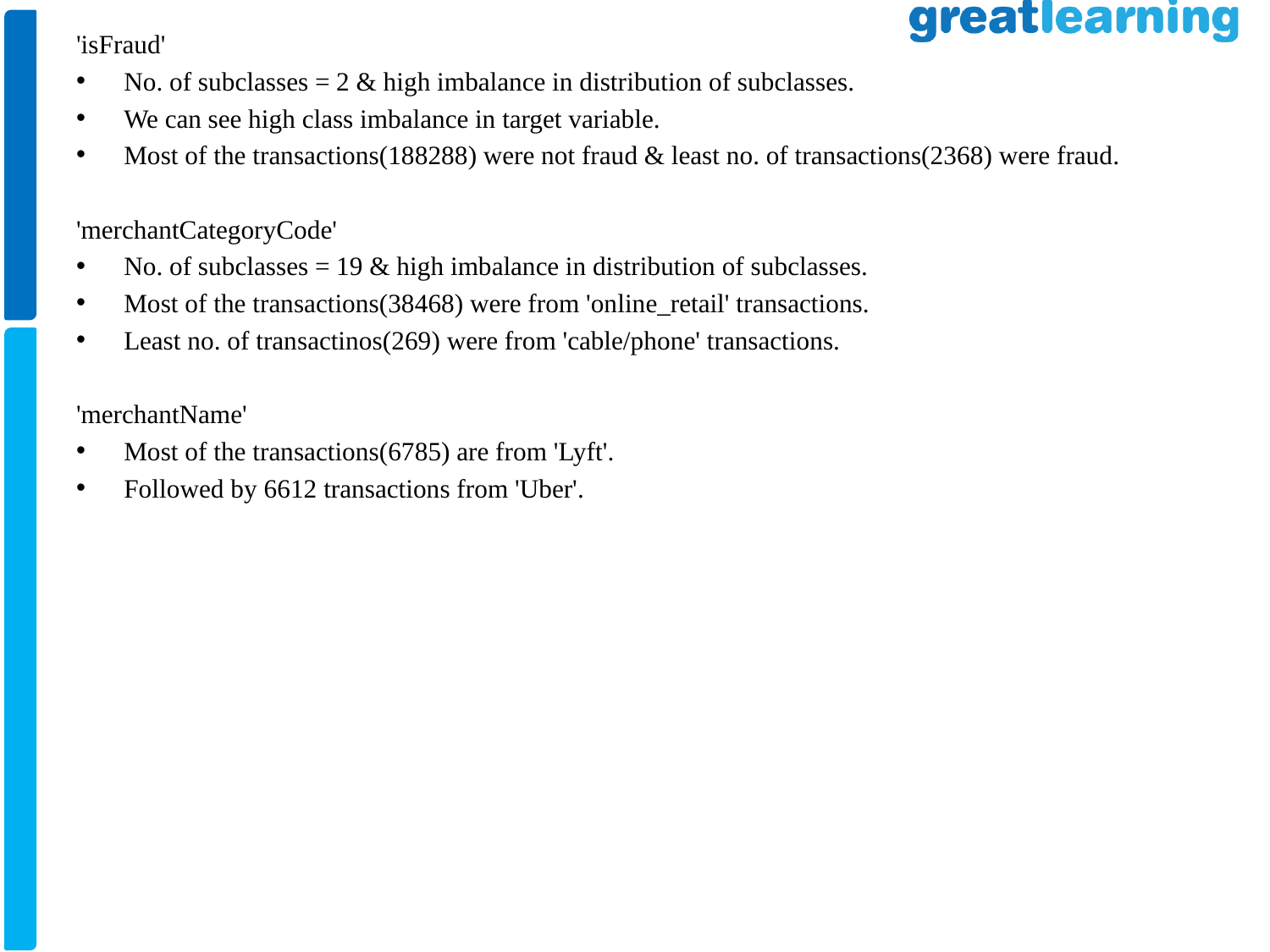

'isFraud'
No. of subclasses = 2 & high imbalance in distribution of subclasses.
We can see high class imbalance in target variable.
Most of the transactions(188288) were not fraud & least no. of transactions(2368) were fraud.

'merchantCategoryCode'
No. of subclasses = 19 & high imbalance in distribution of subclasses.
Most of the transactions(38468) were from 'online_retail' transactions.
Least no. of transactinos(269) were from 'cable/phone' transactions.

'merchantName'
Most of the transactions(6785) are from 'Lyft'.
Followed by 6612 transactions from 'Uber'.